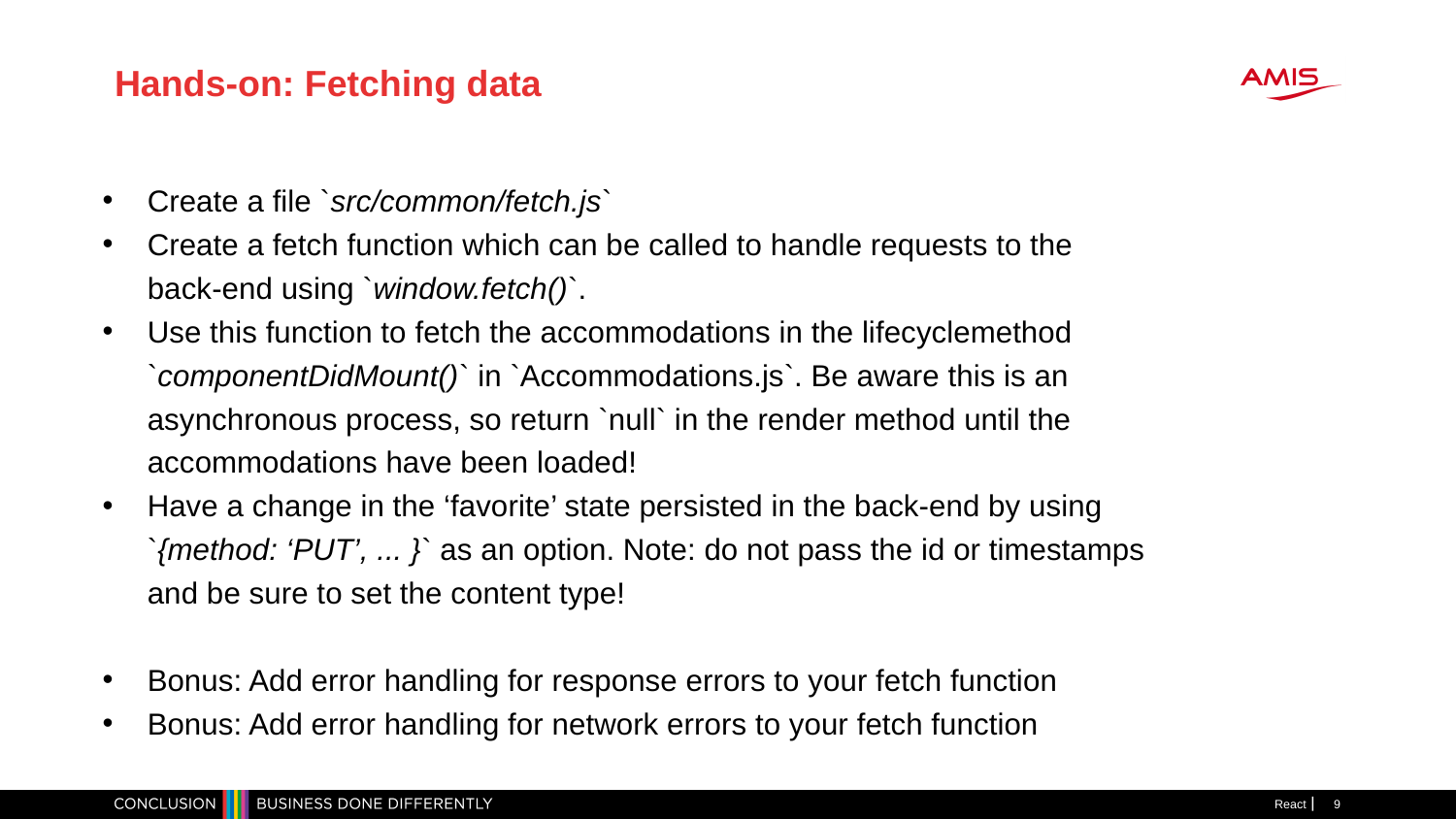

Hands-on: Fetching data

Create a file `src/common/fetch.js`
Create a fetch function which can be called to handle requests to the back-end using `window.fetch()`.
Use this function to fetch the accommodations in the lifecyclemethod `componentDidMount()` in `Accommodations.js`. Be aware this is an asynchronous process, so return `null` in the render method until the accommodations have been loaded!
Have a change in the ‘favorite’ state persisted in the back-end by using `{method: ‘PUT’, ... }` as an option. Note: do not pass the id or timestamps and be sure to set the content type!

Bonus: Add error handling for response errors to your fetch function
Bonus: Add error handling for network errors to your fetch function

React
9